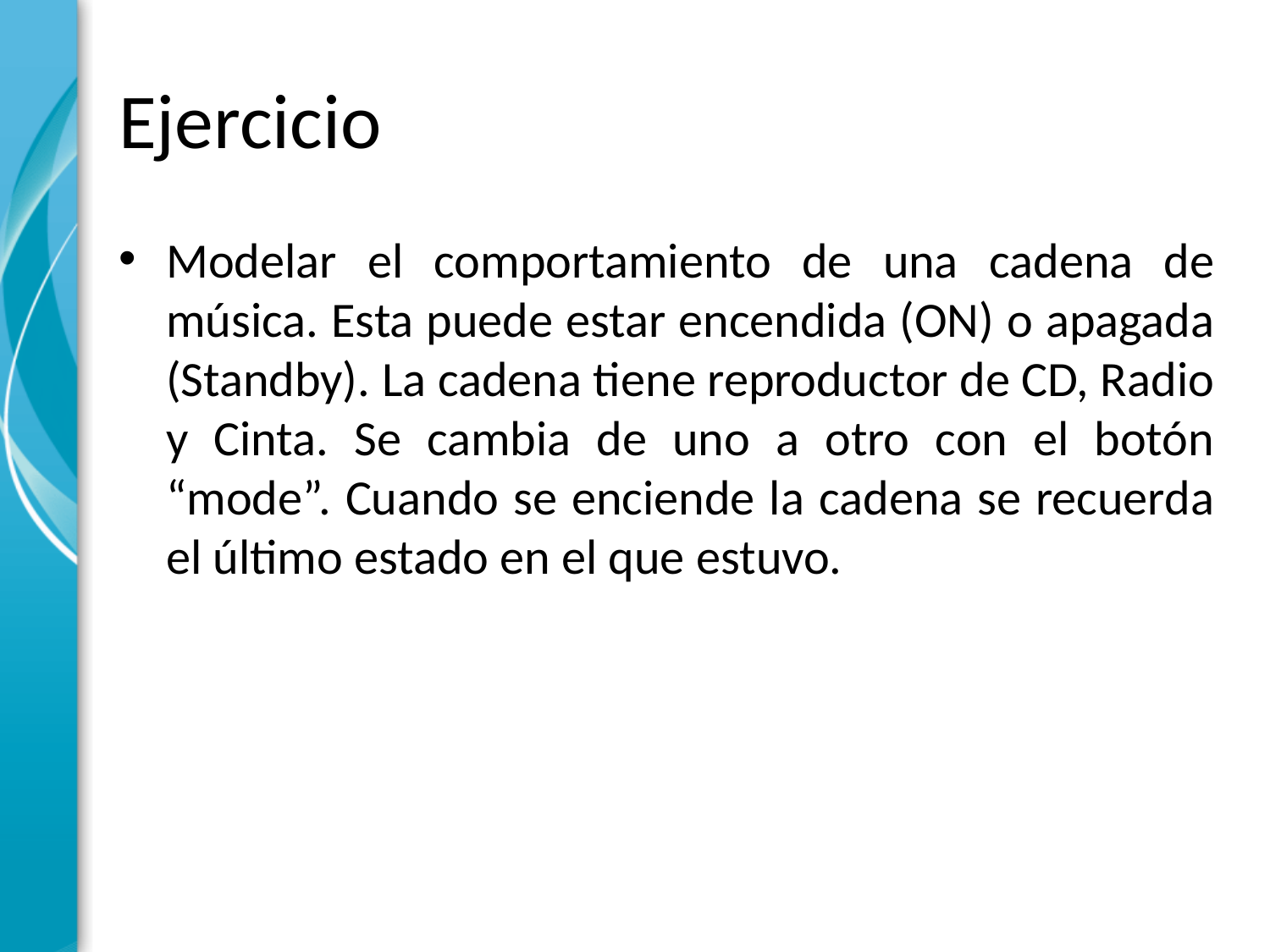

# Ejercicio
Modelar el comportamiento de una cadena de música. Esta puede estar encendida (ON) o apagada (Standby). La cadena tiene reproductor de CD, Radio y Cinta. Se cambia de uno a otro con el botón “mode”. Cuando se enciende la cadena se recuerda el último estado en el que estuvo.